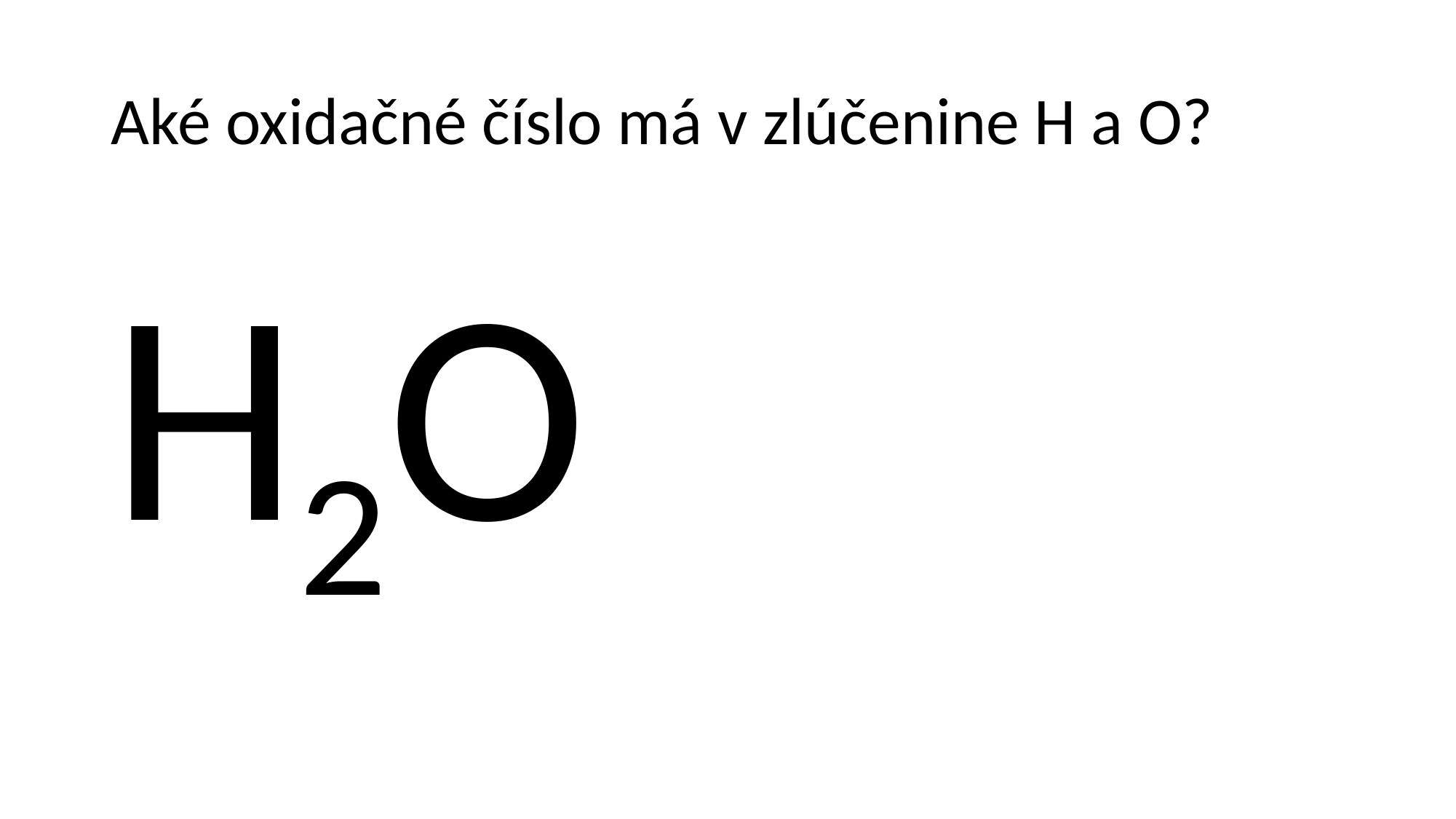

# Aké oxidačné číslo má v zlúčenine H a O?
H2O